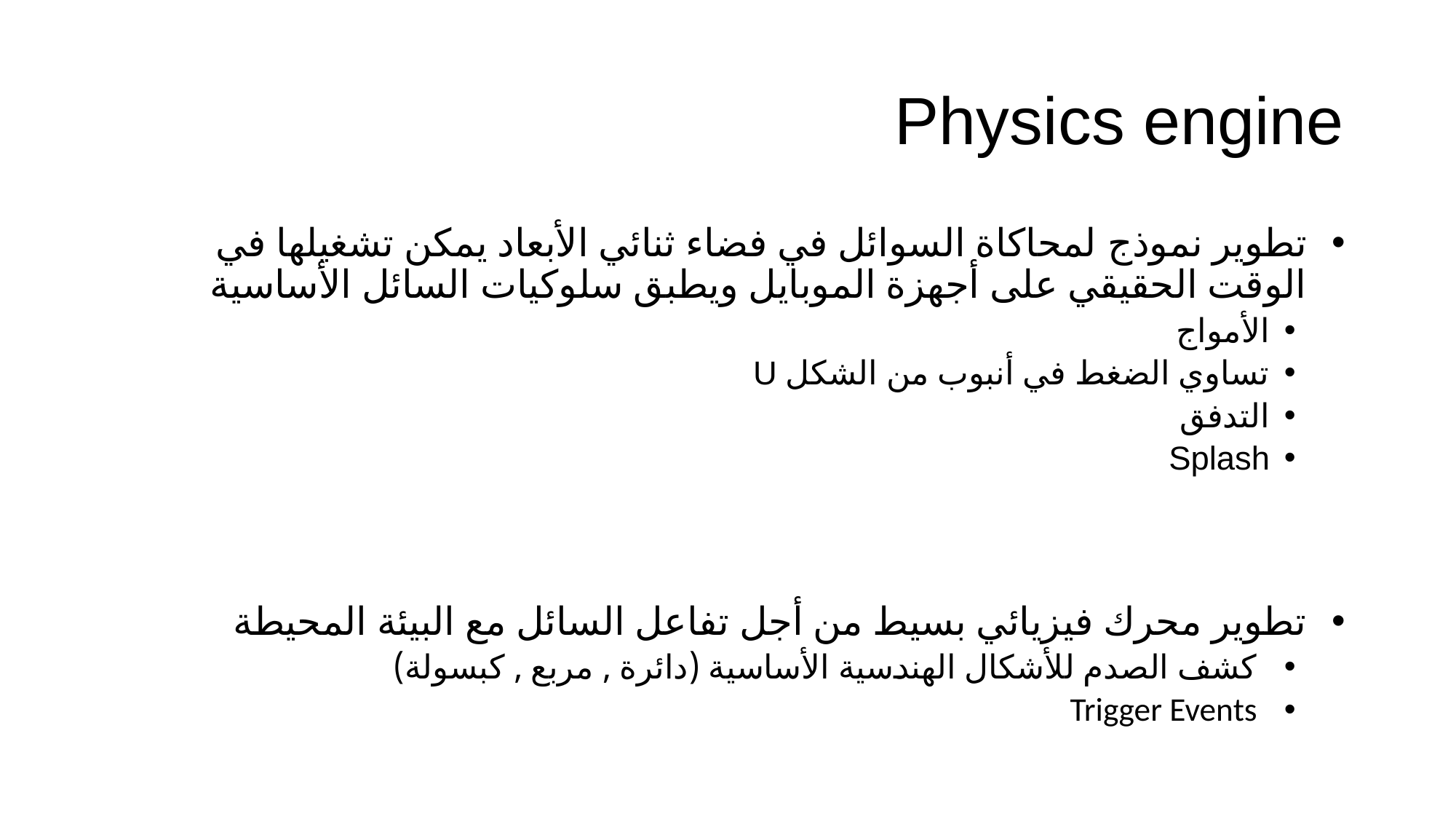

# Physics engine
تطوير نموذج لمحاكاة السوائل في فضاء ثنائي الأبعاد يمكن تشغيلها في الوقت الحقيقي على أجهزة الموبايل ويطبق سلوكيات السائل الأساسية
الأمواج
تساوي الضغط في أنبوب من الشكل U
التدفق
Splash

تطوير محرك فيزيائي بسيط من أجل تفاعل السائل مع البيئة المحيطة
كشف الصدم للأشكال الهندسية الأساسية (دائرة , مربع , كبسولة)
Trigger Events